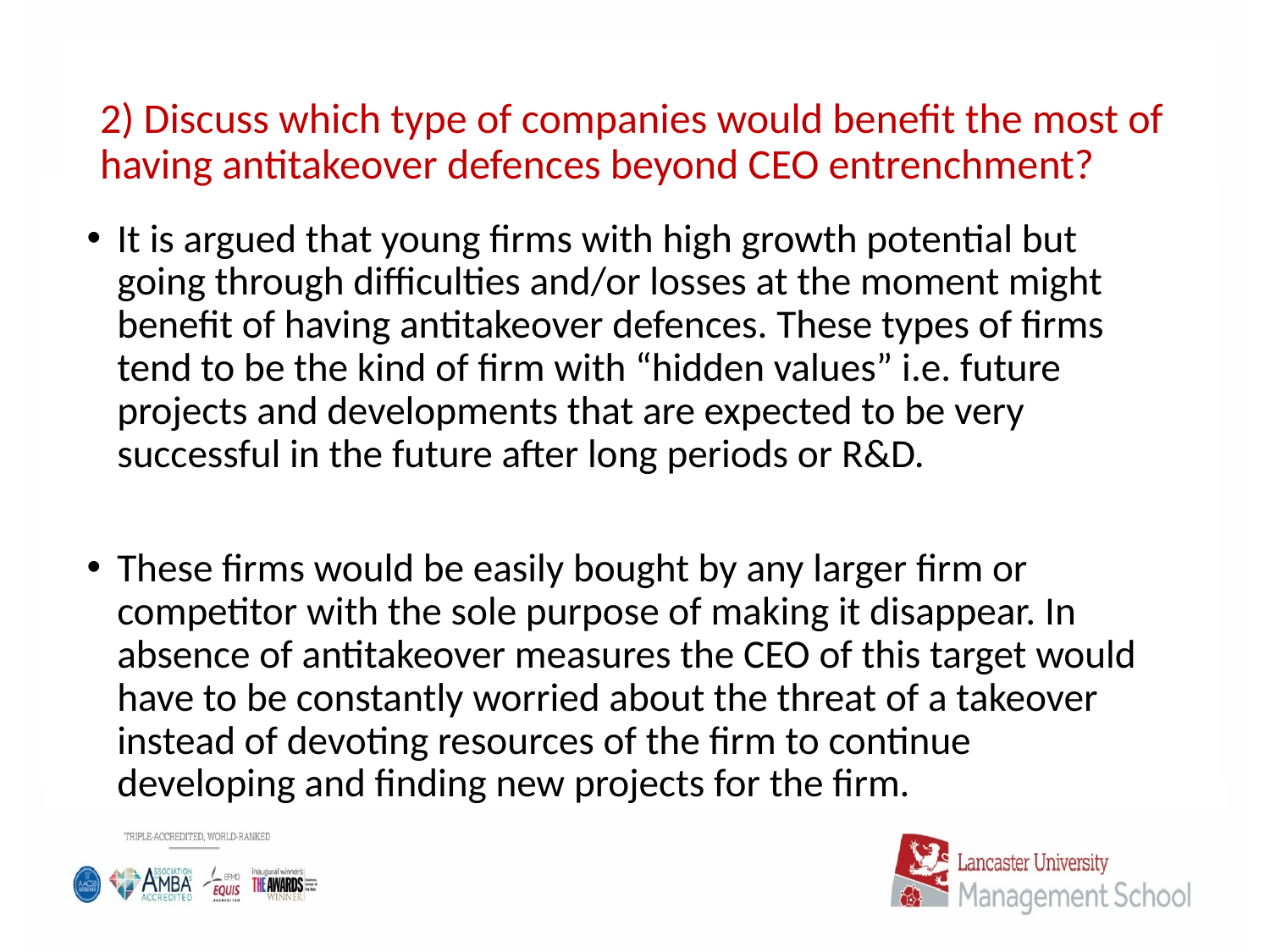

# 2) Discuss which type of companies would benefit the most of having antitakeover defences beyond CEO entrenchment?
It is argued that young firms with high growth potential but going through difficulties and/or losses at the moment might benefit of having antitakeover defences. These types of firms tend to be the kind of firm with “hidden values” i.e. future projects and developments that are expected to be very successful in the future after long periods or R&D.

These firms would be easily bought by any larger firm or competitor with the sole purpose of making it disappear. In absence of antitakeover measures the CEO of this target would have to be constantly worried about the threat of a takeover instead of devoting resources of the firm to continue developing and finding new projects for the firm.